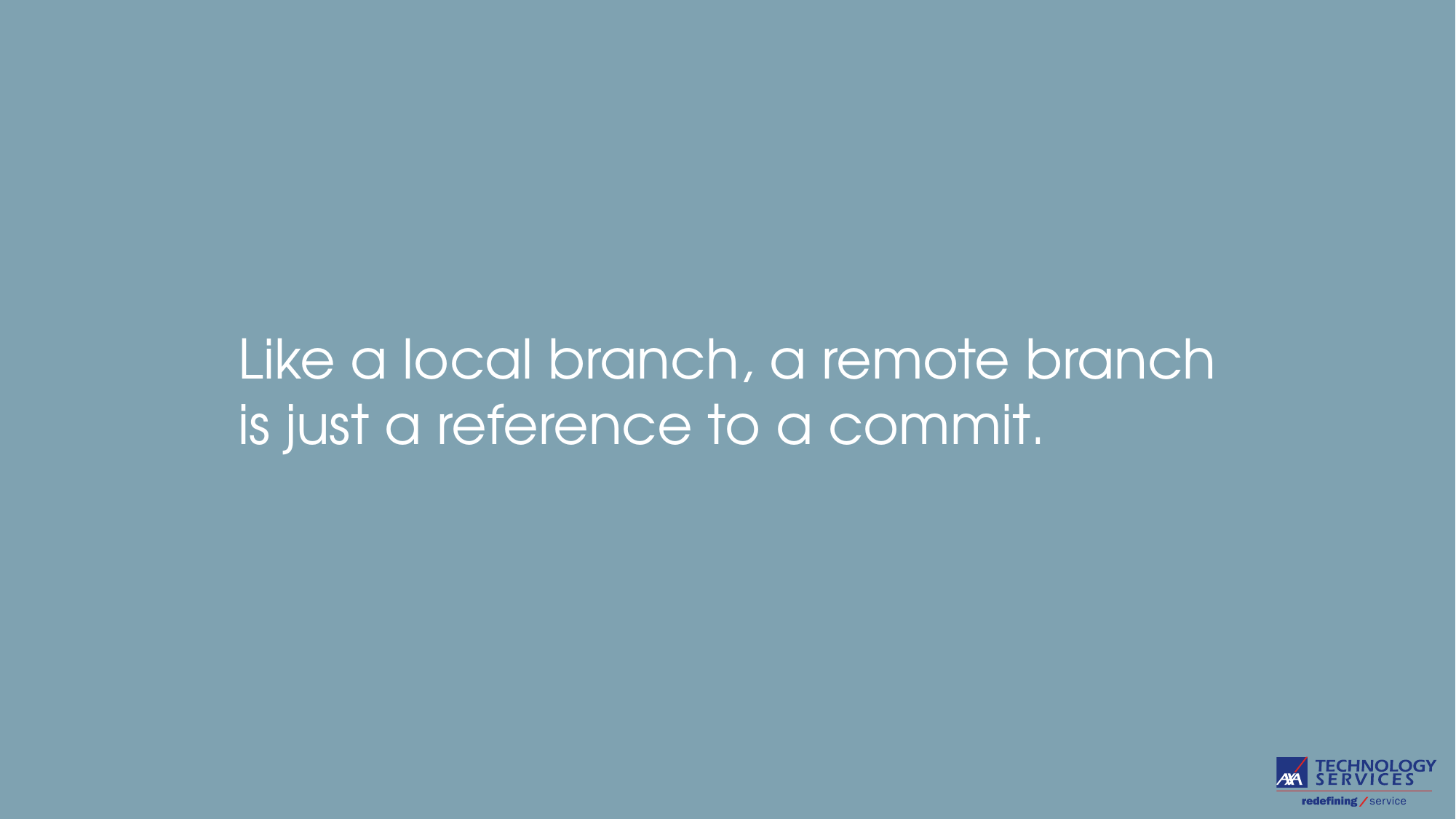

# Like a local branch, a remote branch is just a reference to a commit.